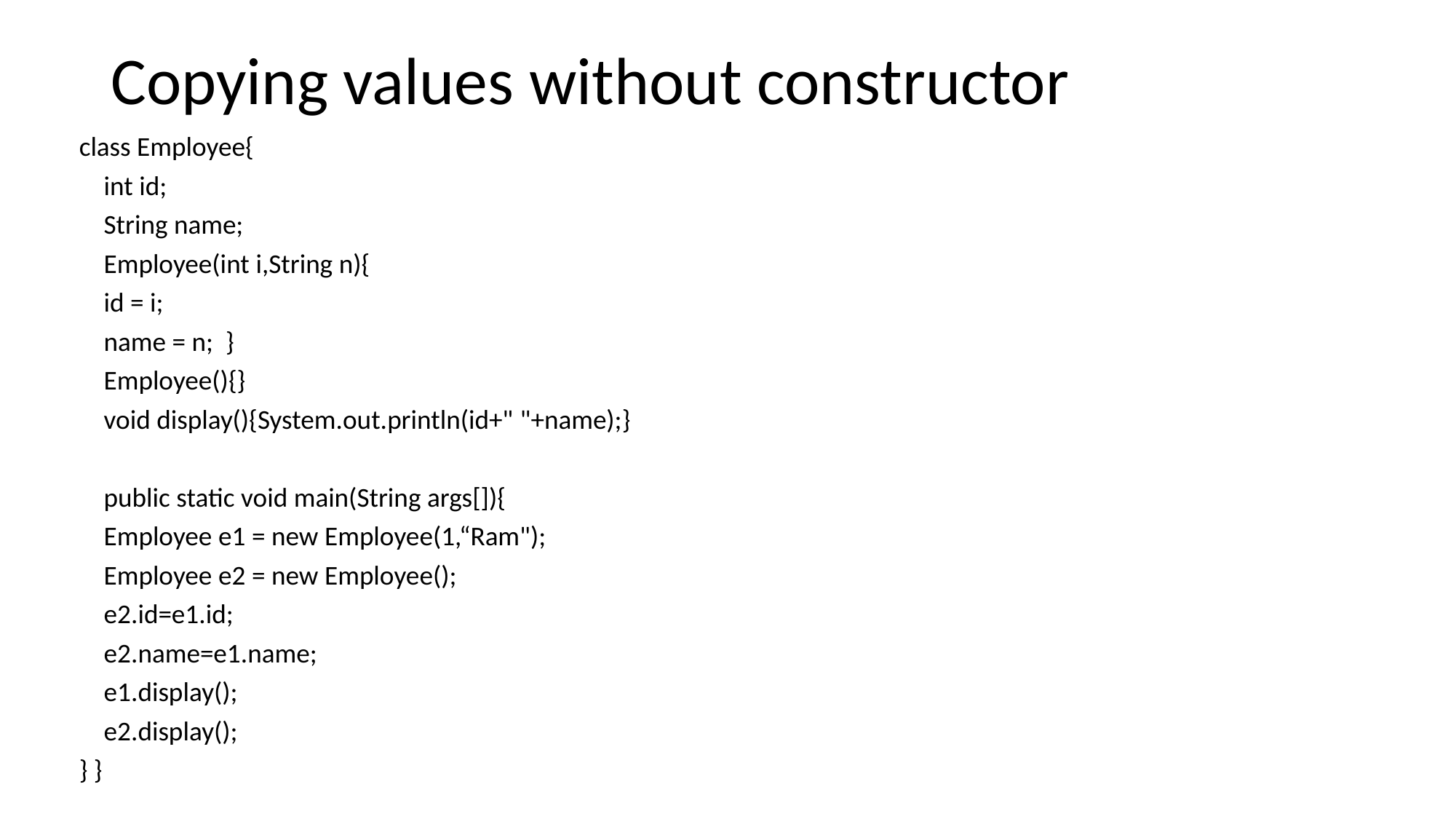

# Copying values without constructor
class Employee{
    int id;
    String name;
    Employee(int i,String n){
    id = i;
    name = n;  }
    Employee(){}
    void display(){System.out.println(id+" "+name);}

    public static void main(String args[]){
    Employee e1 = new Employee(1,“Ram");
    Employee e2 = new Employee();
    e2.id=e1.id;
    e2.name=e1.name;
    e1.display();
    e2.display();
} }